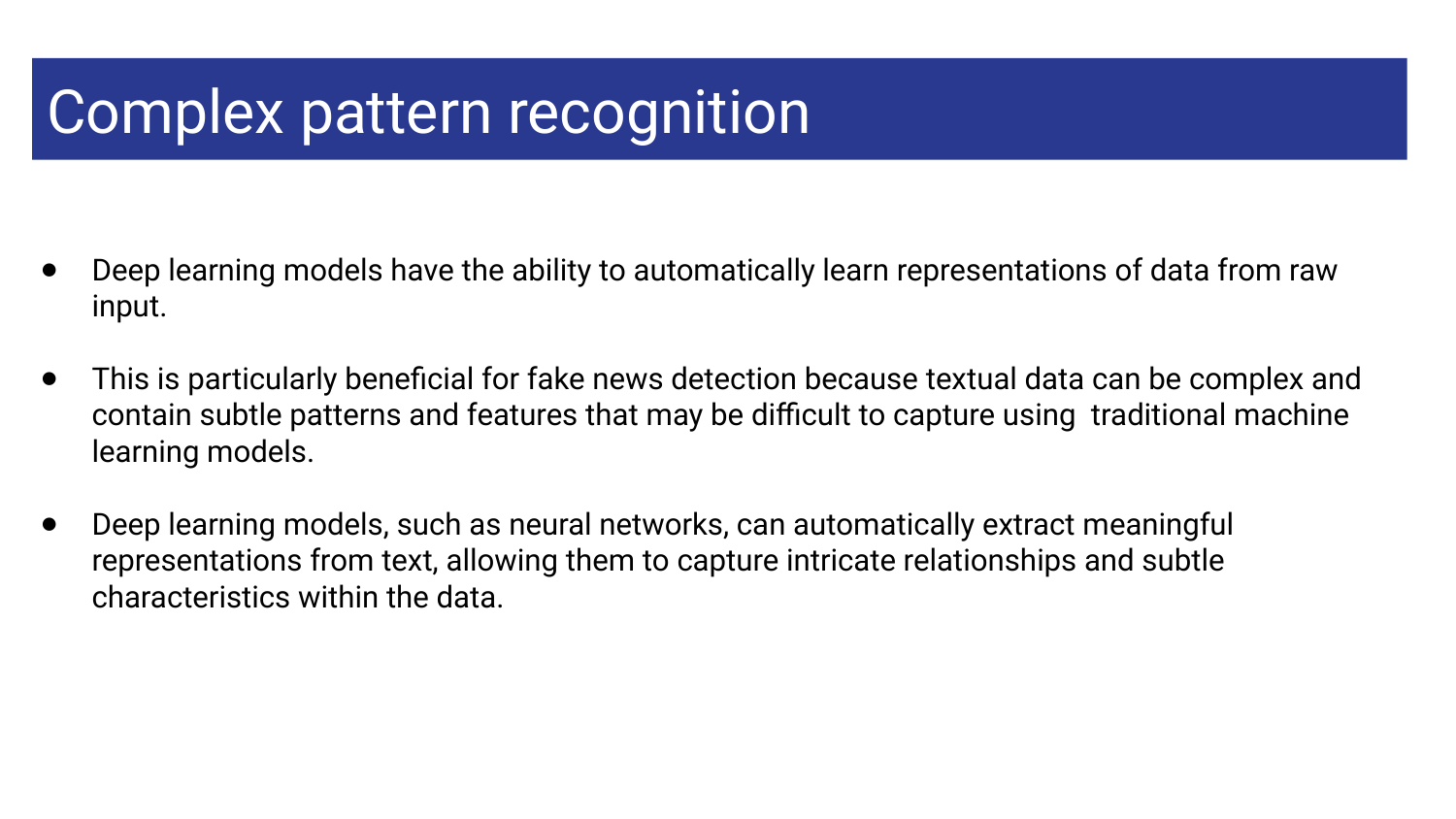

Complex pattern recognition
# Deep learning models have the ability to automatically learn representations of data from raw input.

This is particularly beneficial for fake news detection because textual data can be complex and contain subtle patterns and features that may be difficult to capture using  traditional machine learning models.

Deep learning models, such as neural networks, can automatically extract meaningful representations from text, allowing them to capture intricate relationships and subtle characteristics within the data.